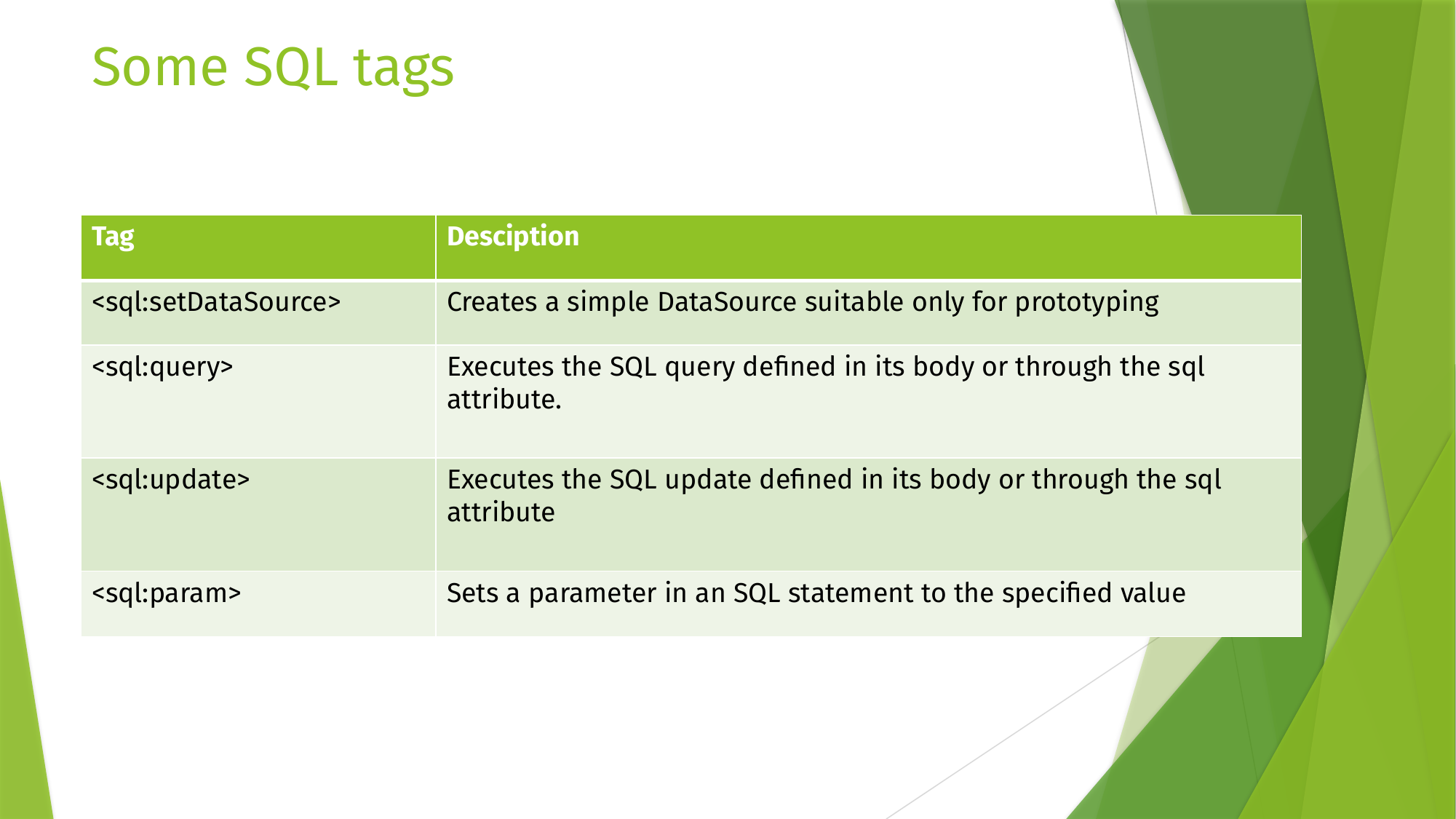

# Some SQL tags
| Tag | Desciption |
| --- | --- |
| <sql:setDataSource> | Creates a simple DataSource suitable only for prototyping |
| <sql:query> | Executes the SQL query defined in its body or through the sql attribute. |
| <sql:update> | Executes the SQL update defined in its body or through the sql attribute |
| <sql:param> | Sets a parameter in an SQL statement to the specified value |